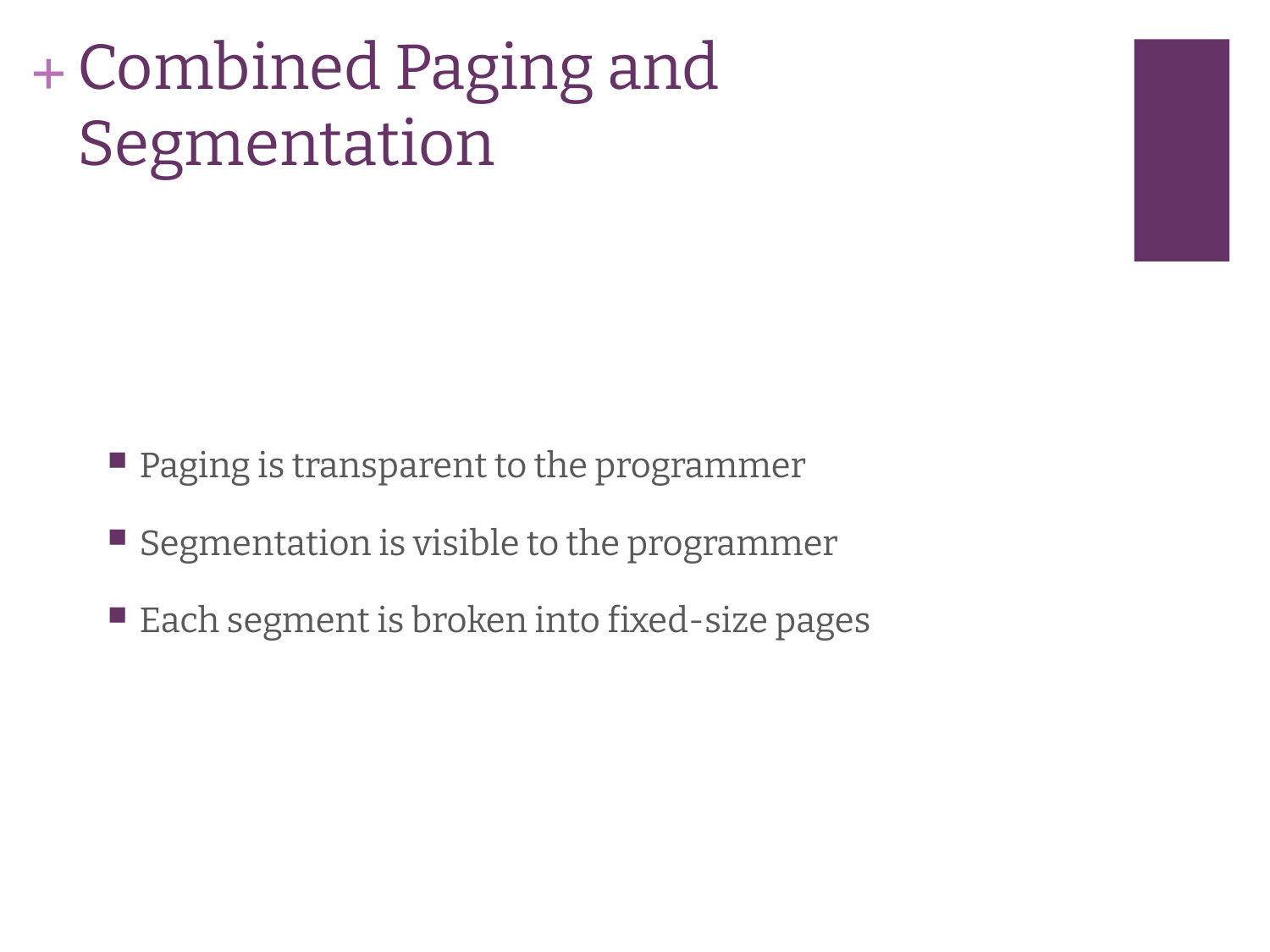

# Combined Paging and Segmentation
Paging is transparent to the programmer
Segmentation is visible to the programmer
Each segment is broken into fixed-size pages